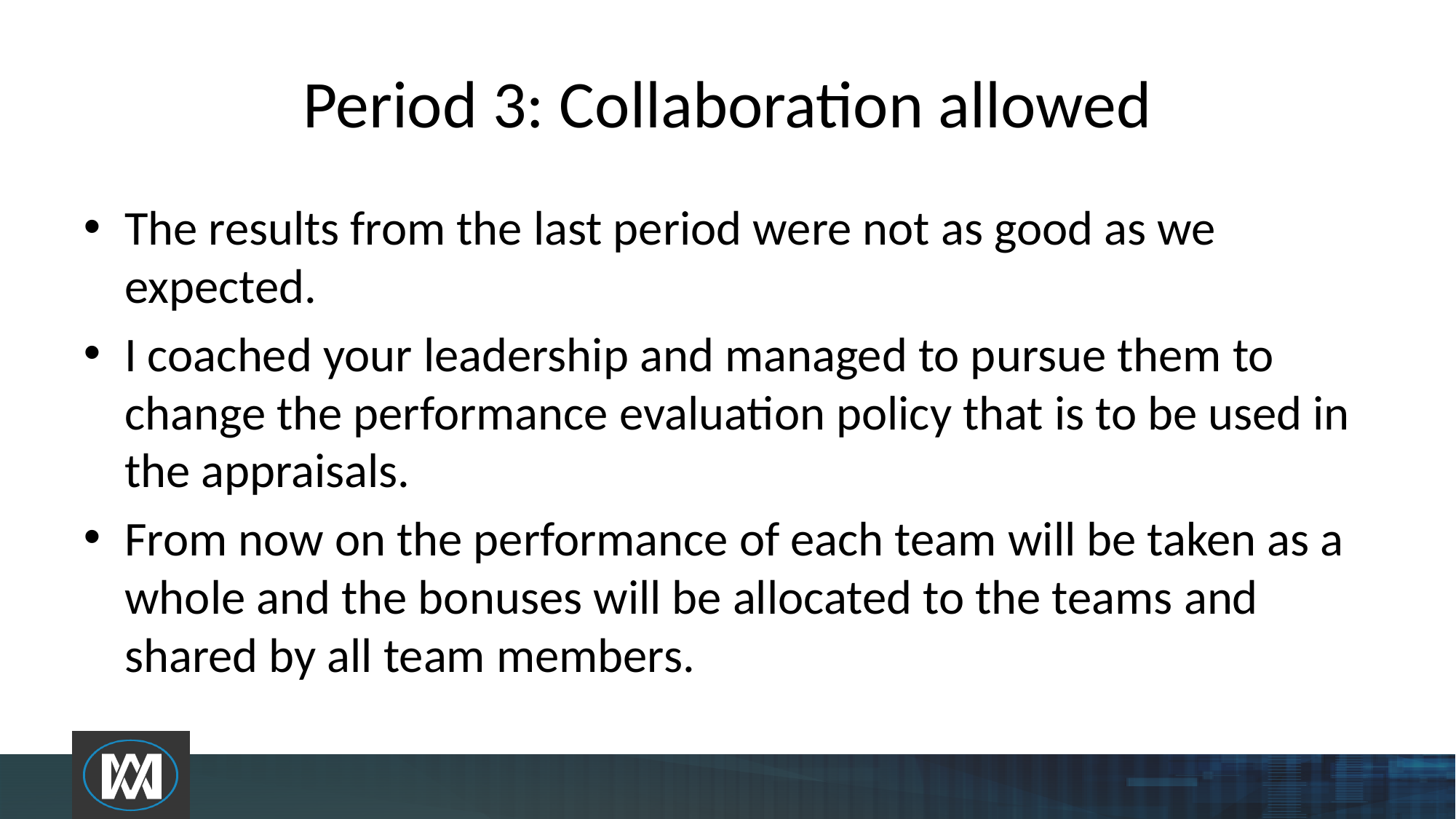

# Period 3: Collaboration allowed
The results from the last period were not as good as we expected.
I coached your leadership and managed to pursue them to change the performance evaluation policy that is to be used in the appraisals.
From now on the performance of each team will be taken as a whole and the bonuses will be allocated to the teams and shared by all team members.